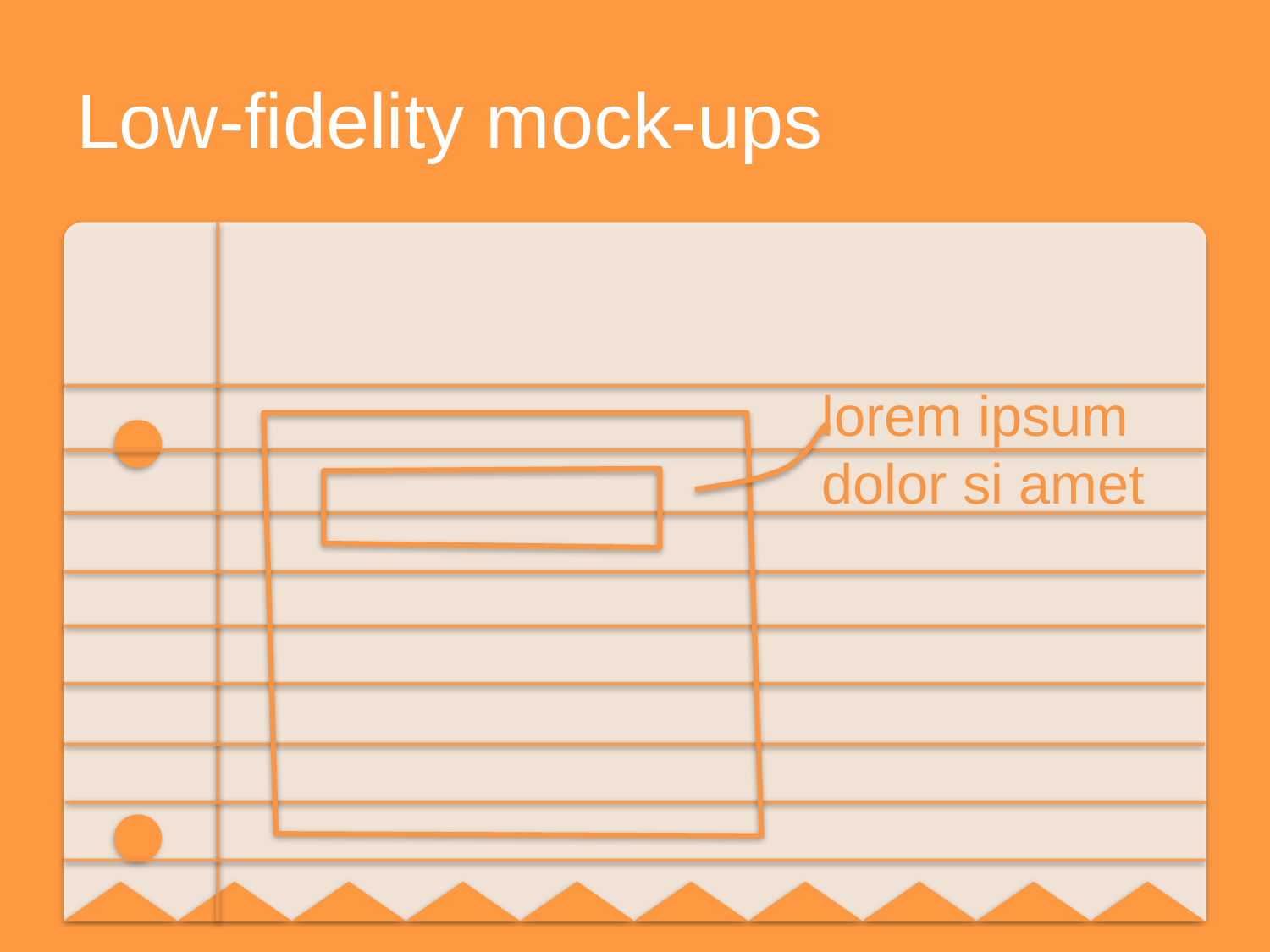

# Low-fidelity mock-ups

lorem ipsum
dolor si amet